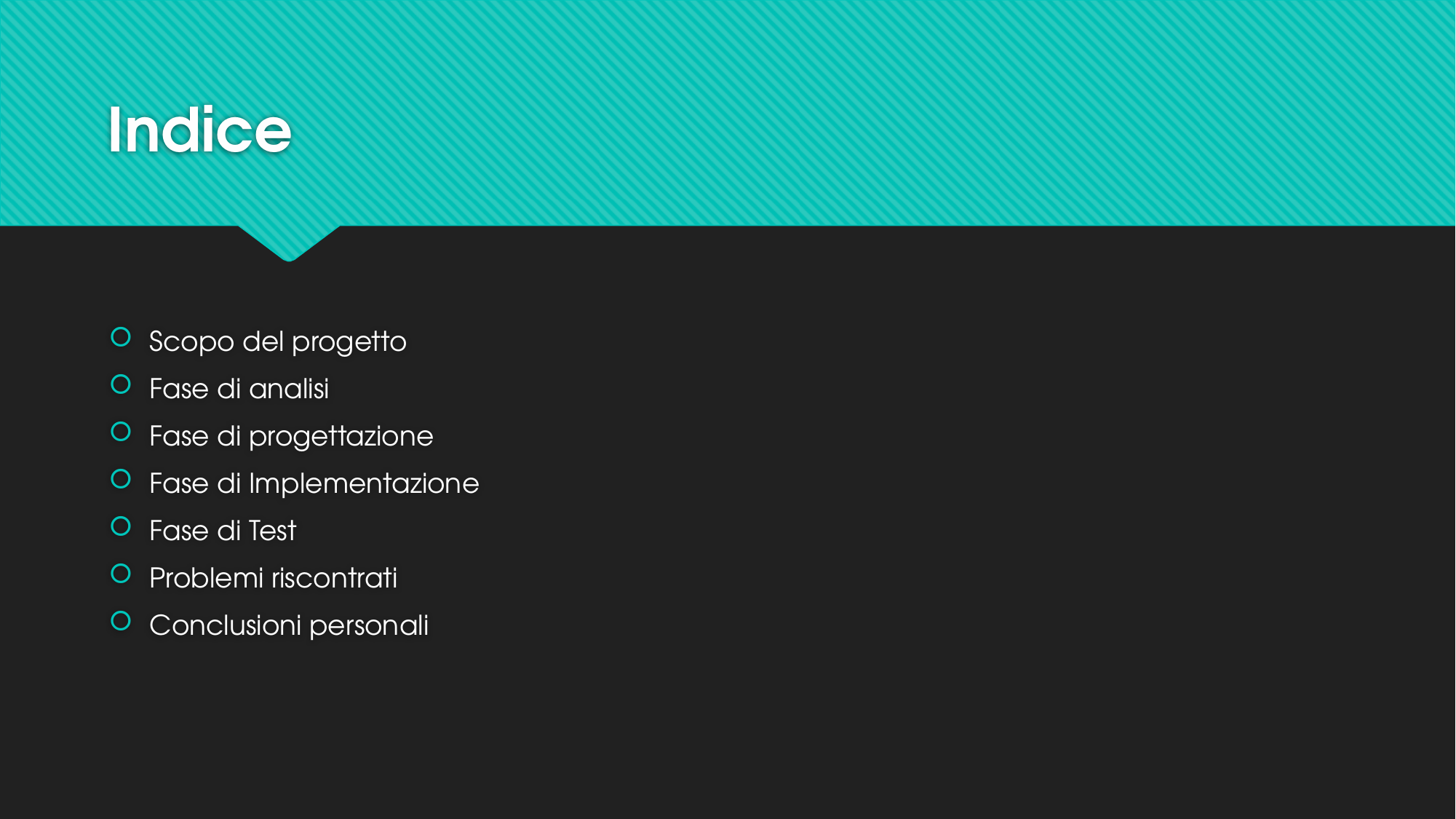

# Indice
Scopo del progetto
Fase di analisi
Fase di progettazione
Fase di Implementazione
Fase di Test
Problemi riscontrati
Conclusioni personali